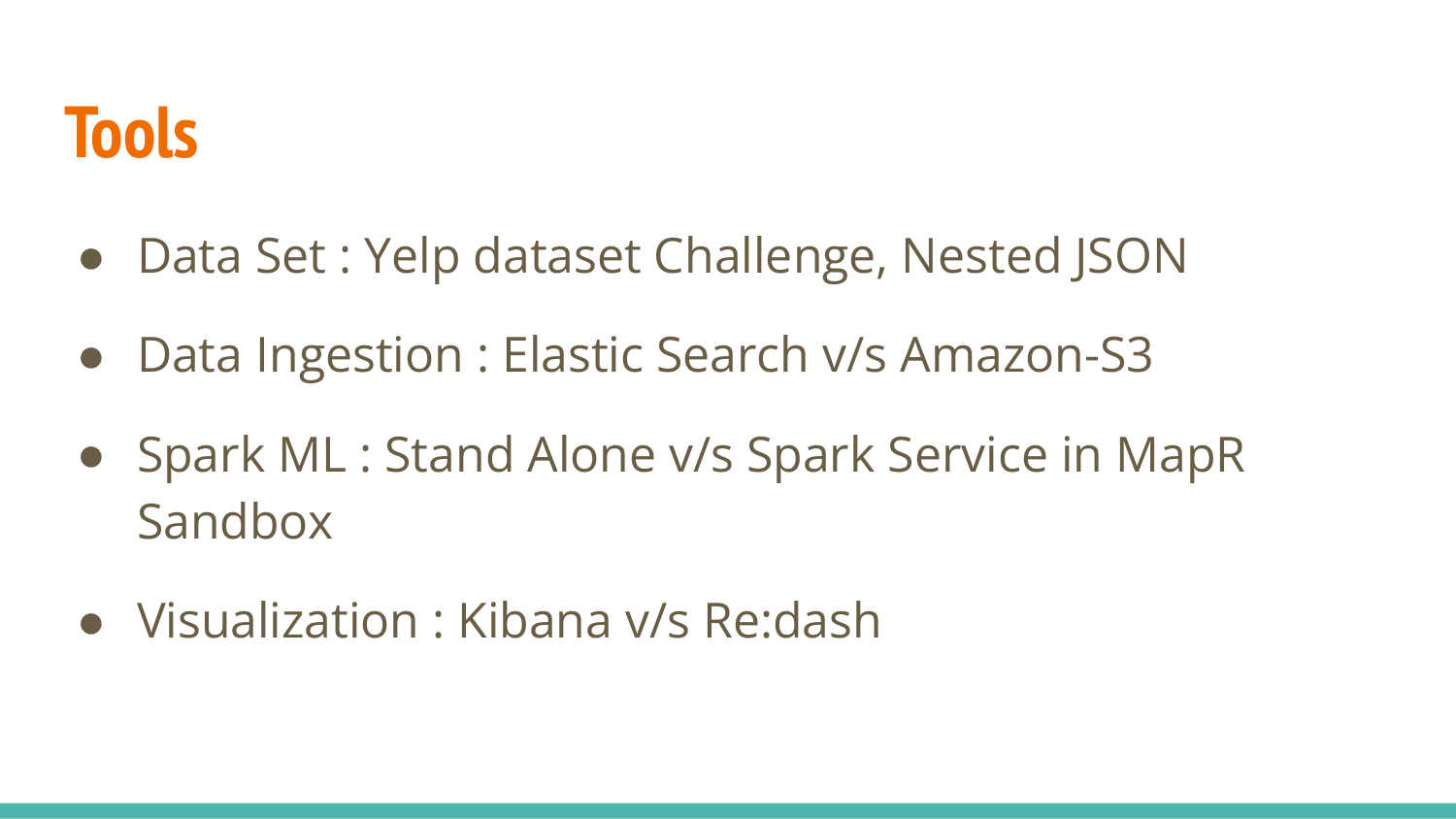

# Tools
Data Set : Yelp dataset Challenge, Nested JSON
Data Ingestion : Elastic Search v/s Amazon-S3
Spark ML : Stand Alone v/s Spark Service in MapR Sandbox
Visualization : Kibana v/s Re:dash